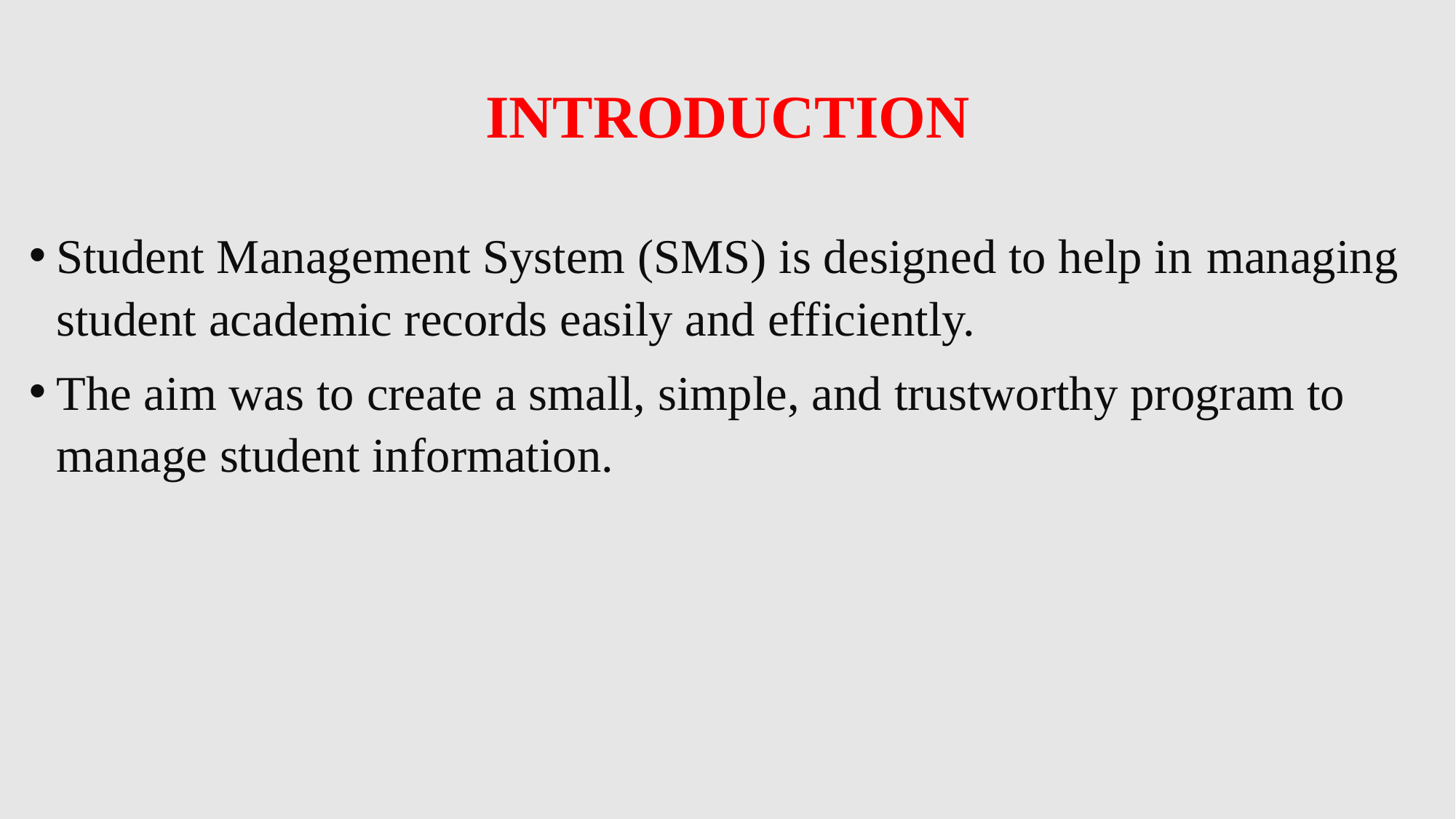

# INTRODUCTION
Student Management System (SMS) is designed to help in managing student academic records easily and efficiently.
The aim was to create a small, simple, and trustworthy program to manage student information.